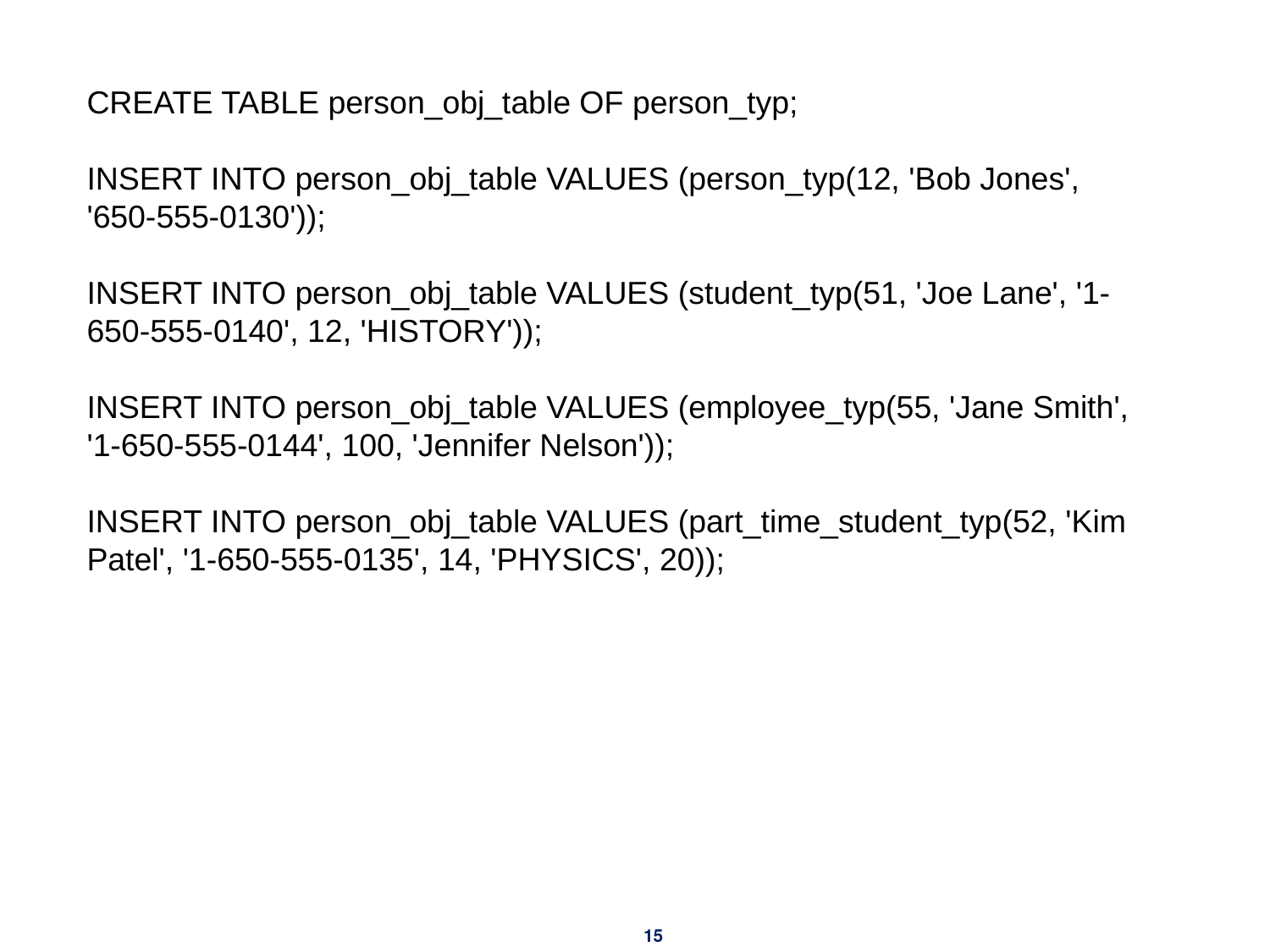

CREATE TABLE person_obj_table OF person_typ;

INSERT INTO person_obj_table VALUES (person_typ(12, 'Bob Jones', '650-555-0130'));

INSERT INTO person_obj_table VALUES (student_typ(51, 'Joe Lane', '1-650-555-0140', 12, 'HISTORY'));

INSERT INTO person_obj_table VALUES (employee_typ(55, 'Jane Smith', '1-650-555-0144', 100, 'Jennifer Nelson'));

INSERT INTO person_obj_table VALUES (part_time_student_typ(52, 'Kim Patel', '1-650-555-0135', 14, 'PHYSICS', 20));